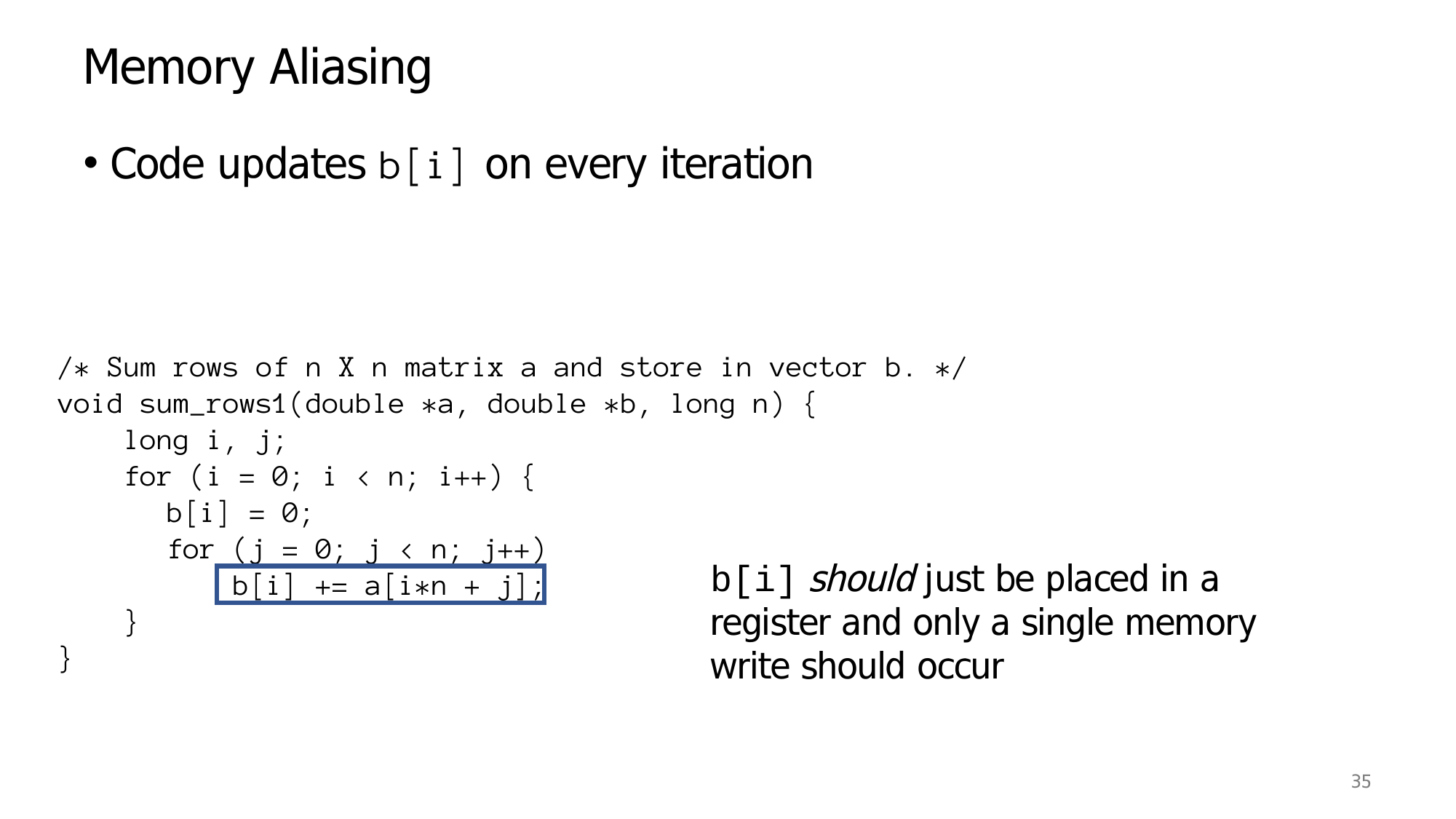

# Memory Aliasing
Code updates b[i] on every iteration
/* Sum rows of n X n matrix a and store in vector b. */
void sum_rows1(double *a, double *b, long n) {
    long i, j;
    for (i = 0; i < n; i++) {
	b[i] = 0;
	for (j = 0; j < n; j++)
	    b[i] += a[i*n + j];
    }
}
b[i] should just be placed in a register and only a single memory write should occur

35